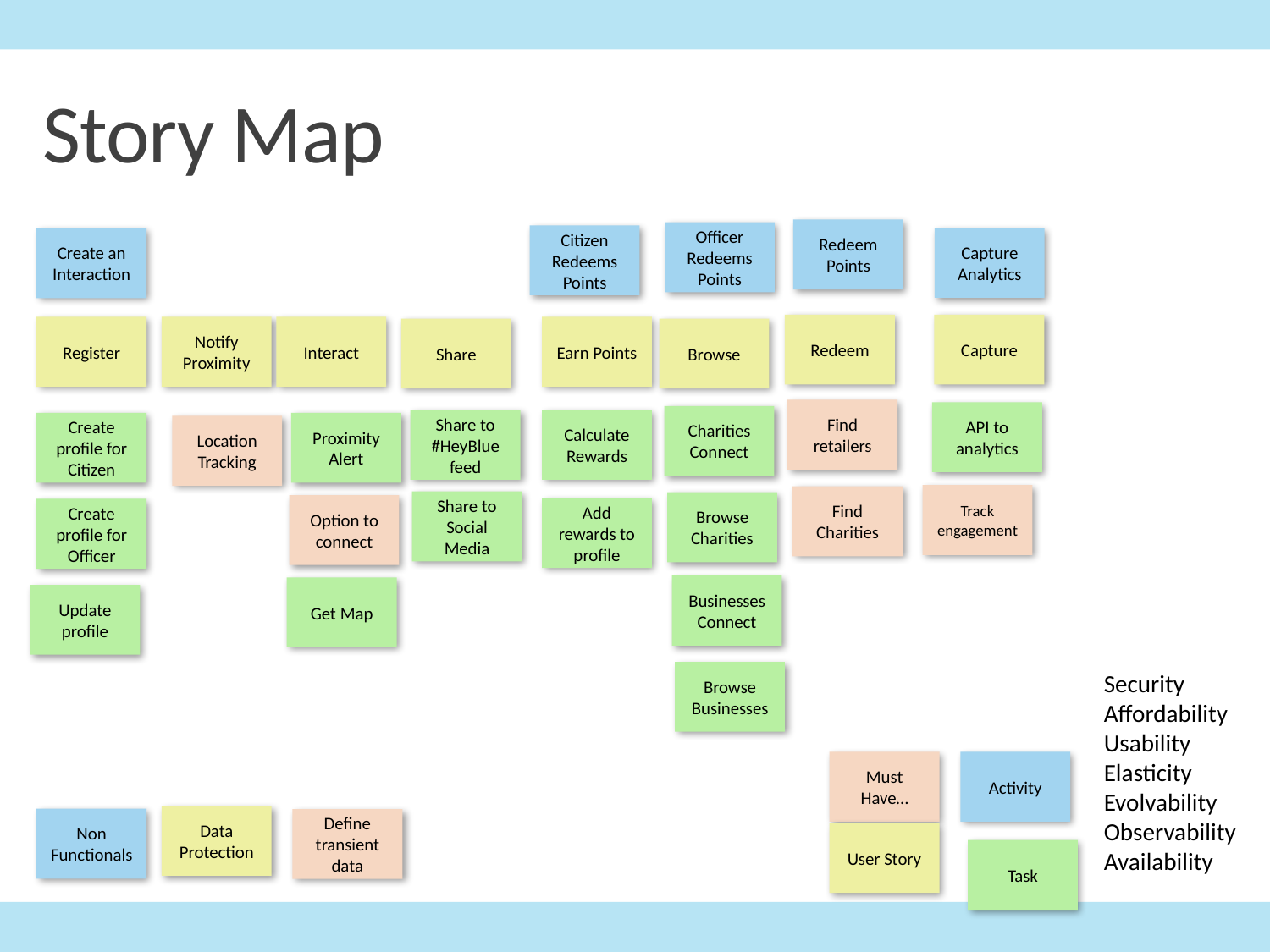

# Story Map
Redeem Points
Officer Redeems Points
Citizen Redeems Points
Capture Analytics
Create an Interaction
Redeem
Capture
Register
Notify
Proximity
Interact
Earn Points
Share
Browse
Find retailers
API to analytics
Charities Connect
Share to #HeyBlue feed
Calculate Rewards
Create profile for Citizen
Proximity Alert
Location Tracking
Track engagement
Find Charities
Share to Social Media
Browse Charities
Option to connect
Add rewards to profile
Create profile for Officer
Businesses Connect
Get Map
Update profile
Browse Businesses
Security
Affordability
Usability
Elasticity
Evolvability
Observability
Availability
Must Have…
Activity
Data Protection
Non Functionals
Define transient data
User Story
Task